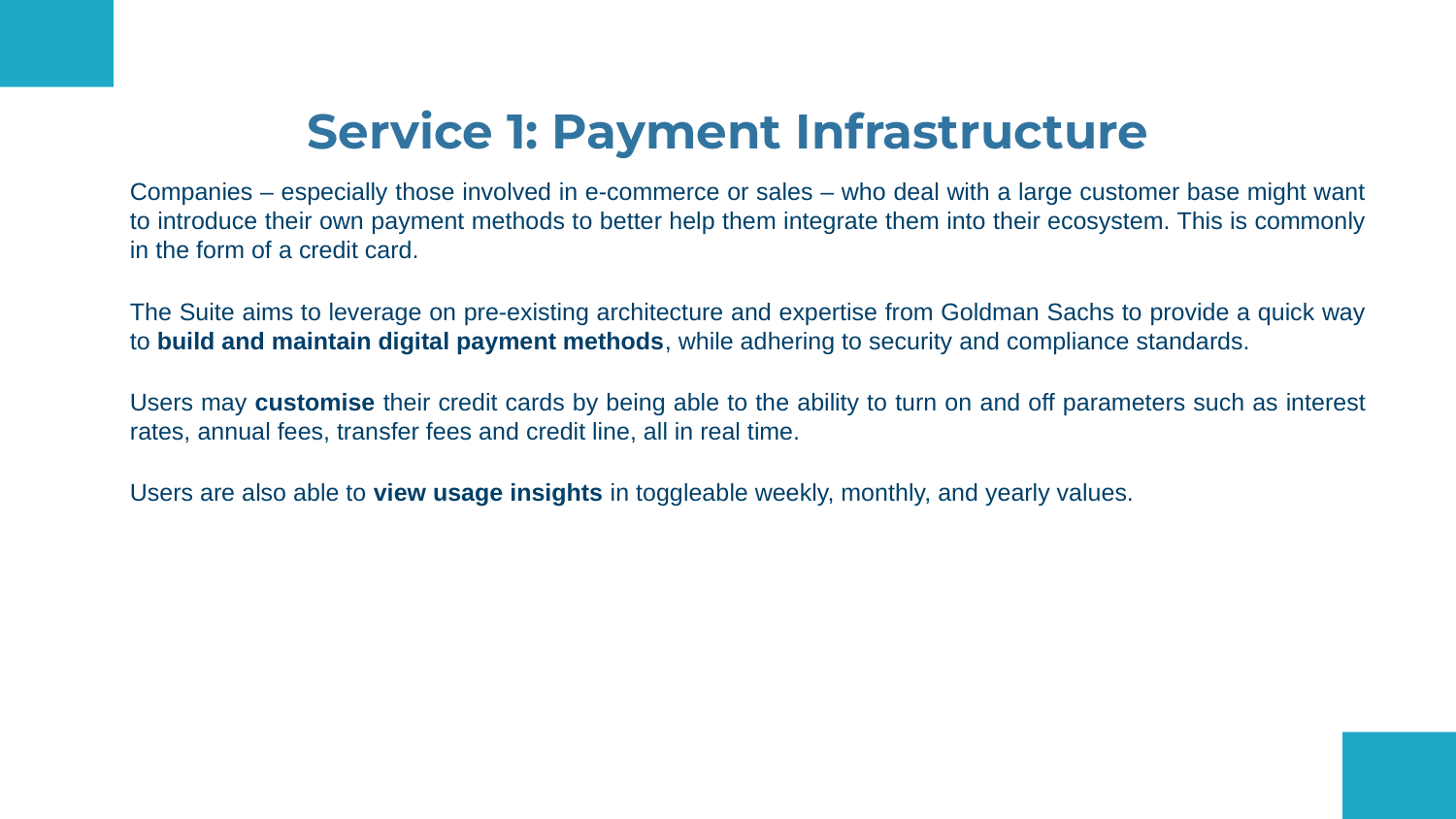

# Service 1: Payment Infrastructure
Companies – especially those involved in e-commerce or sales – who deal with a large customer base might want to introduce their own payment methods to better help them integrate them into their ecosystem. This is commonly in the form of a credit card.
The Suite aims to leverage on pre-existing architecture and expertise from Goldman Sachs to provide a quick way to build and maintain digital payment methods, while adhering to security and compliance standards.
Users may customise their credit cards by being able to the ability to turn on and off parameters such as interest rates, annual fees, transfer fees and credit line, all in real time.
Users are also able to view usage insights in toggleable weekly, monthly, and yearly values.